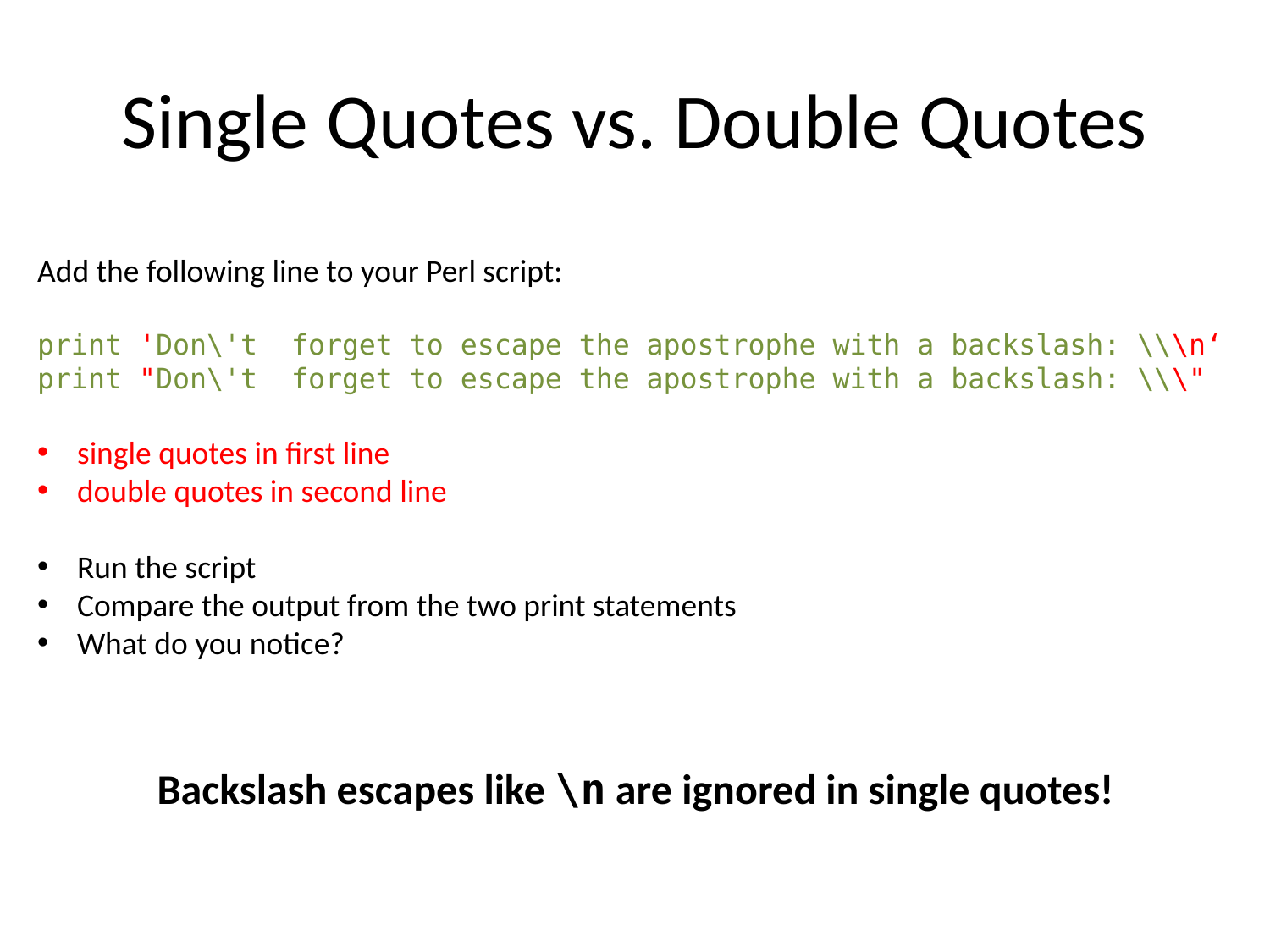

# Single Quotes vs. Double Quotes

Add the following line to your Perl script:

print 'Don\'t  forget to escape the apostrophe with a backslash: \\\n‘
print "Don\'t  forget to escape the apostrophe with a backslash: \\\"

single quotes in first line
double quotes in second line

Run the script
Compare the output from the two print statements
What do you notice?
Backslash escapes like \n are ignored in single quotes!